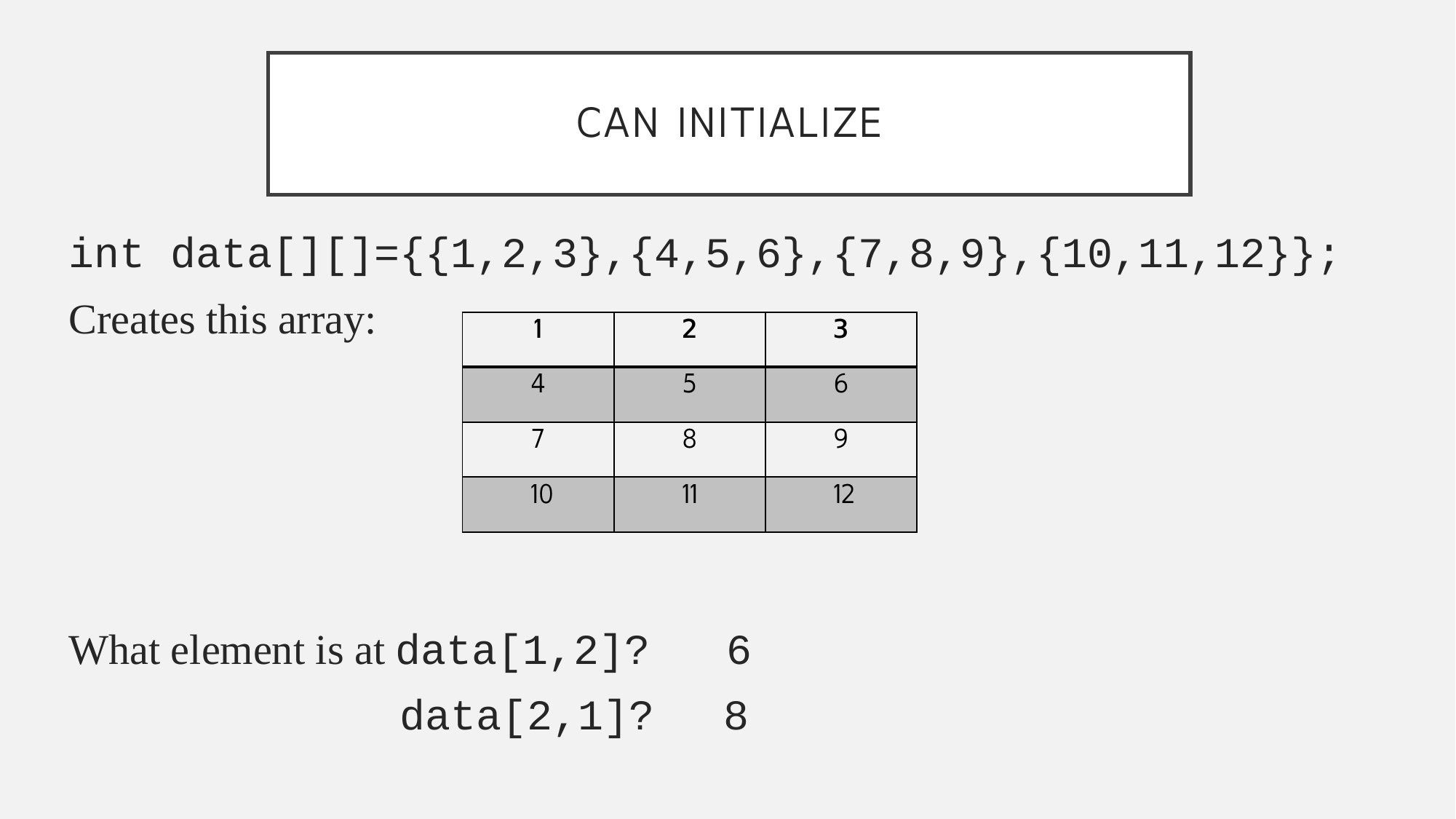

# Can initialize
int data[][]={{1,2,3},{4,5,6},{7,8,9},{10,11,12}};
Creates this array:

What element is at data[1,2]?   6
             data[2,1]?	8
| 1 | 2 | 3 |
| --- | --- | --- |
| 4 | 5 | 6 |
| 7 | 8 | 9 |
| 10 | 11 | 12 |